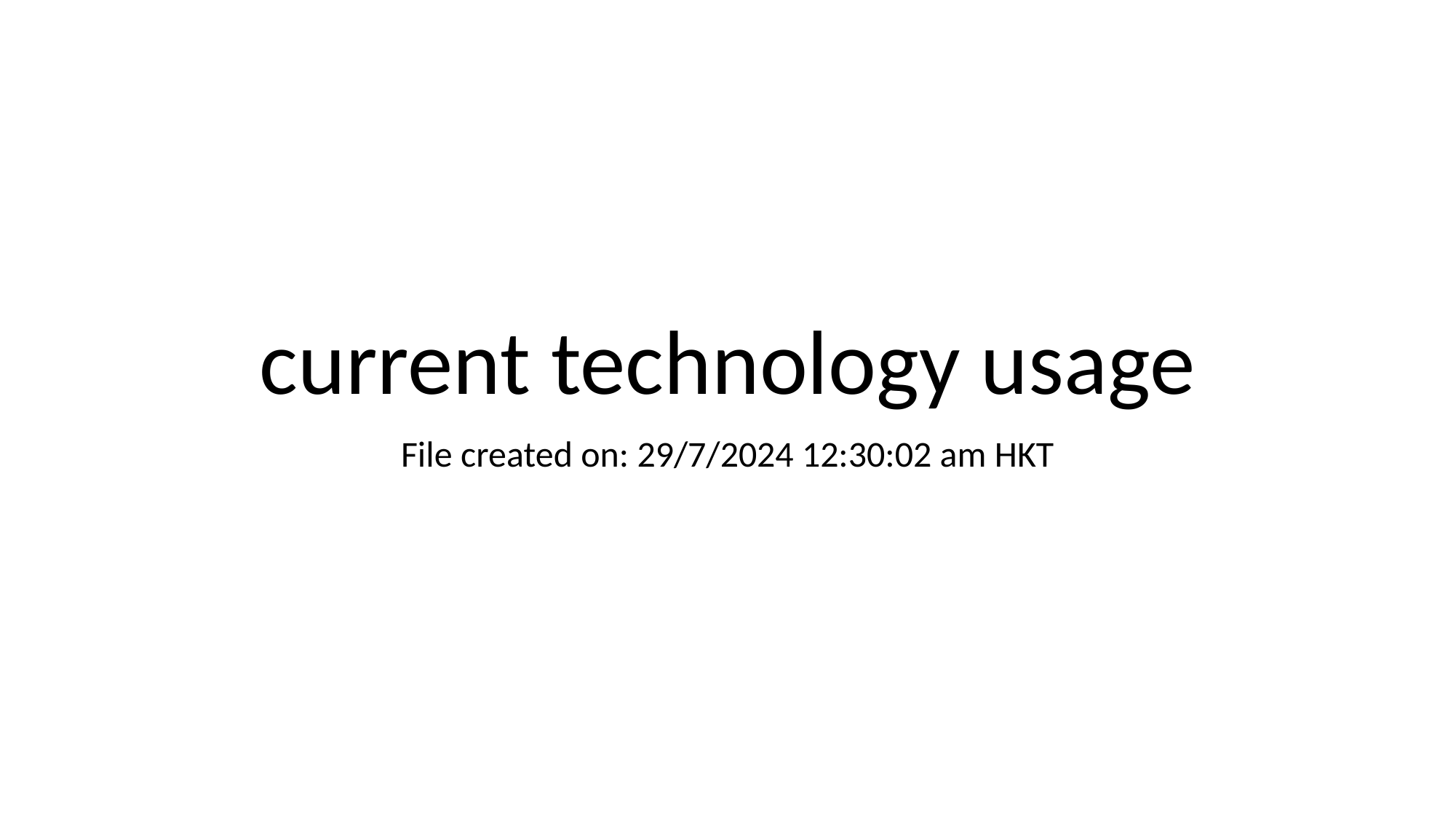

# current technology usage
File created on: 29/7/2024 12:30:02 am HKT